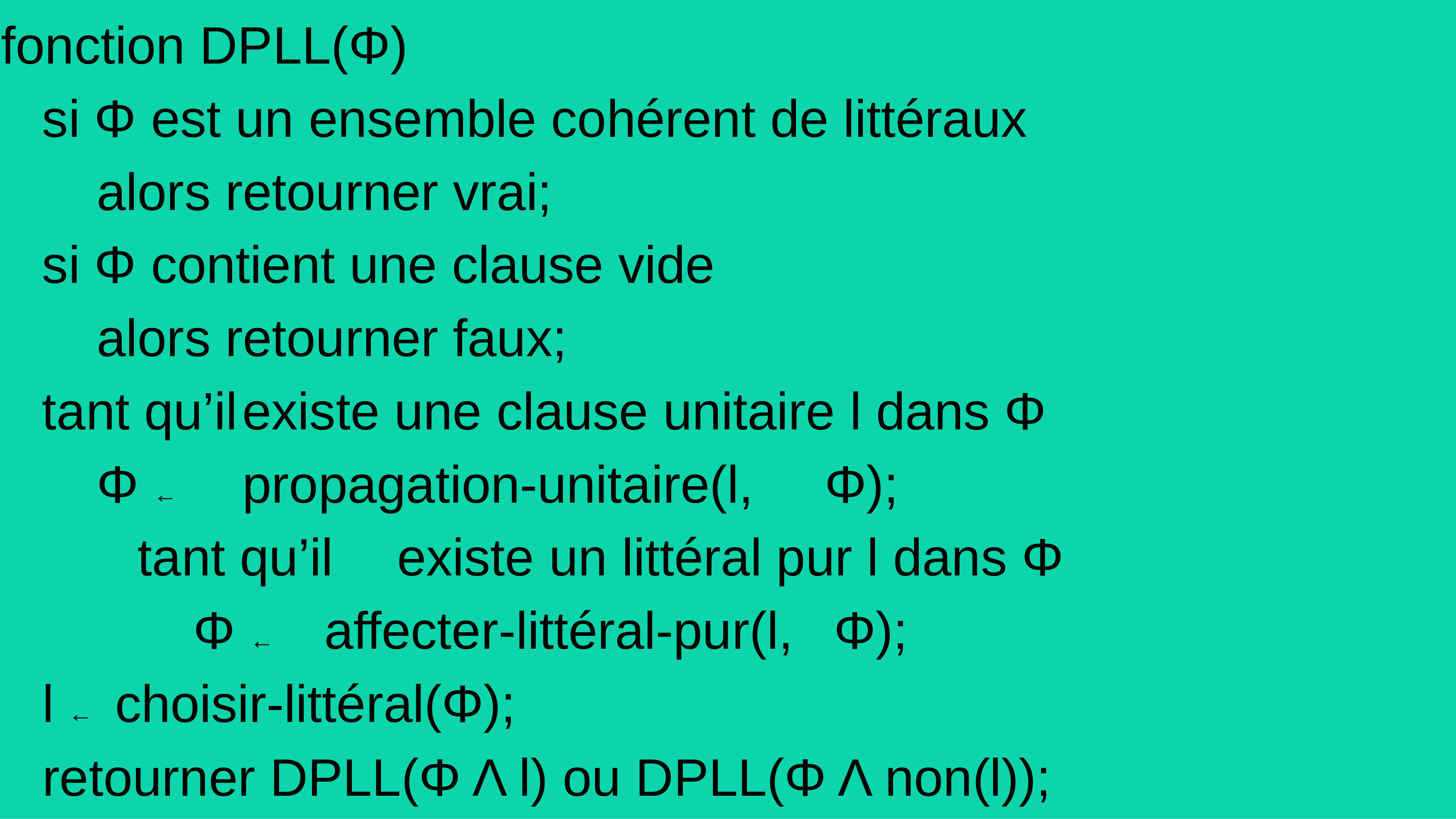

fonction DPLL(Φ)
si Φ est un ensemble cohérent de littéraux  alors retourner vrai;
si Φ contient une clause vide  alors retourner faux;
tant qu’il	existe une clause unitaire l dans Φ  Φ ←	propagation-unitaire(l,	Φ);
tant qu’il	existe un littéral pur l dans Φ  Φ ←	affecter-littéral-pur(l,	Φ);
l ←	choisir-littéral(Φ);
retourner DPLL(Φ Λ l) ou DPLL(Φ Λ non(l));